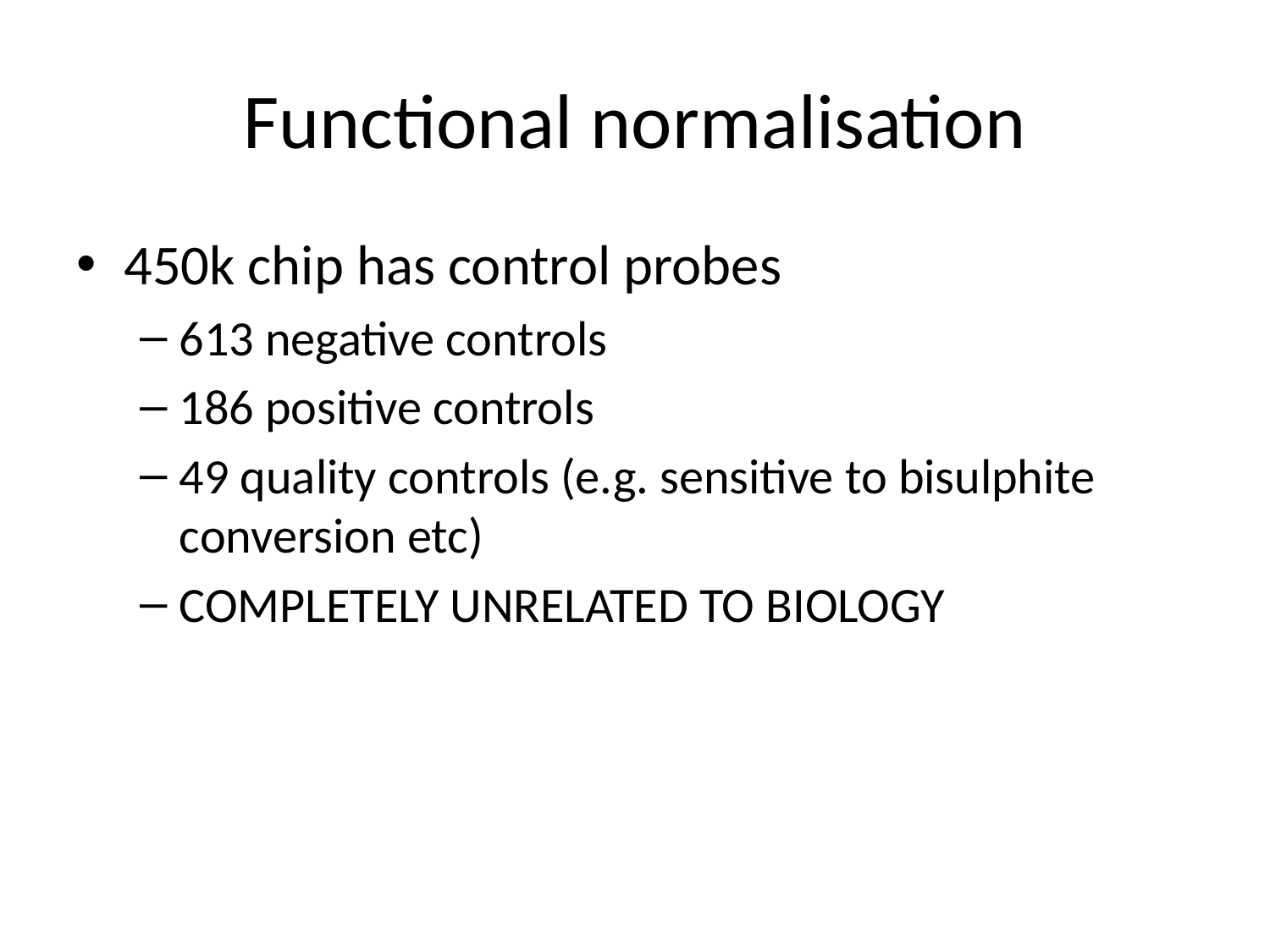

# Functional normalisation
450k chip has control probes
613 negative controls
186 positive controls
49 quality controls (e.g. sensitive to bisulphite conversion etc)
COMPLETELY UNRELATED TO BIOLOGY